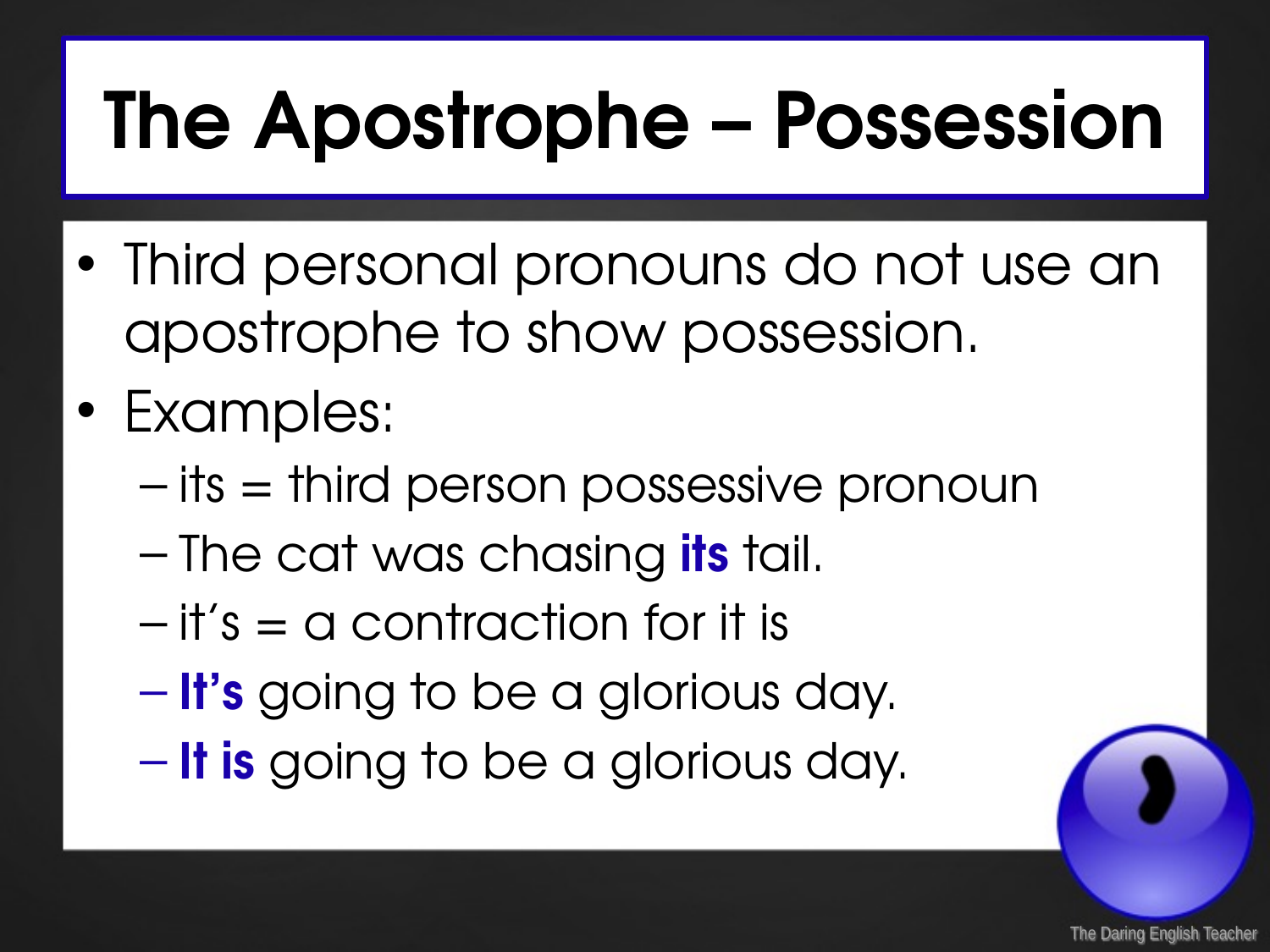

# The Apostrophe – Possession
Third personal pronouns do not use an apostrophe to show possession.
Examples:
its = third person possessive pronoun
The cat was chasing its tail.
it’s = a contraction for it is
It’s going to be a glorious day.
It is going to be a glorious day.